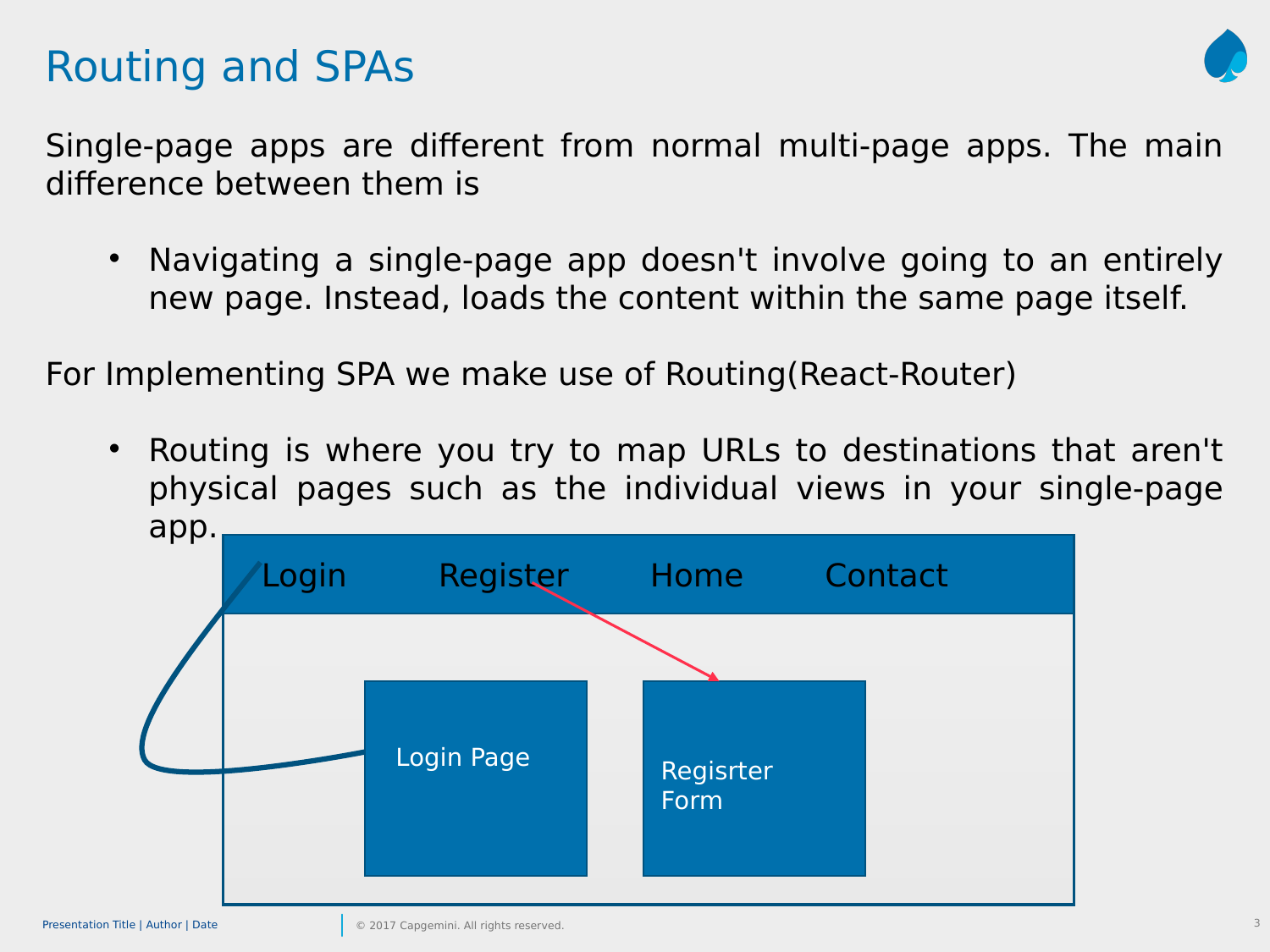

Routing and SPAs

Single-page apps are different from normal multi-page apps. The main difference between them is

Navigating a single-page app doesn't involve going to an entirely new page. Instead, loads the content within the same page itself.

For Implementing SPA we make use of Routing(React-Router)

Routing is where you try to map URLs to destinations that aren't physical pages such as the individual views in your single-page app.

Login         Register        Home        Contact

Login Page
Regisrter
Form